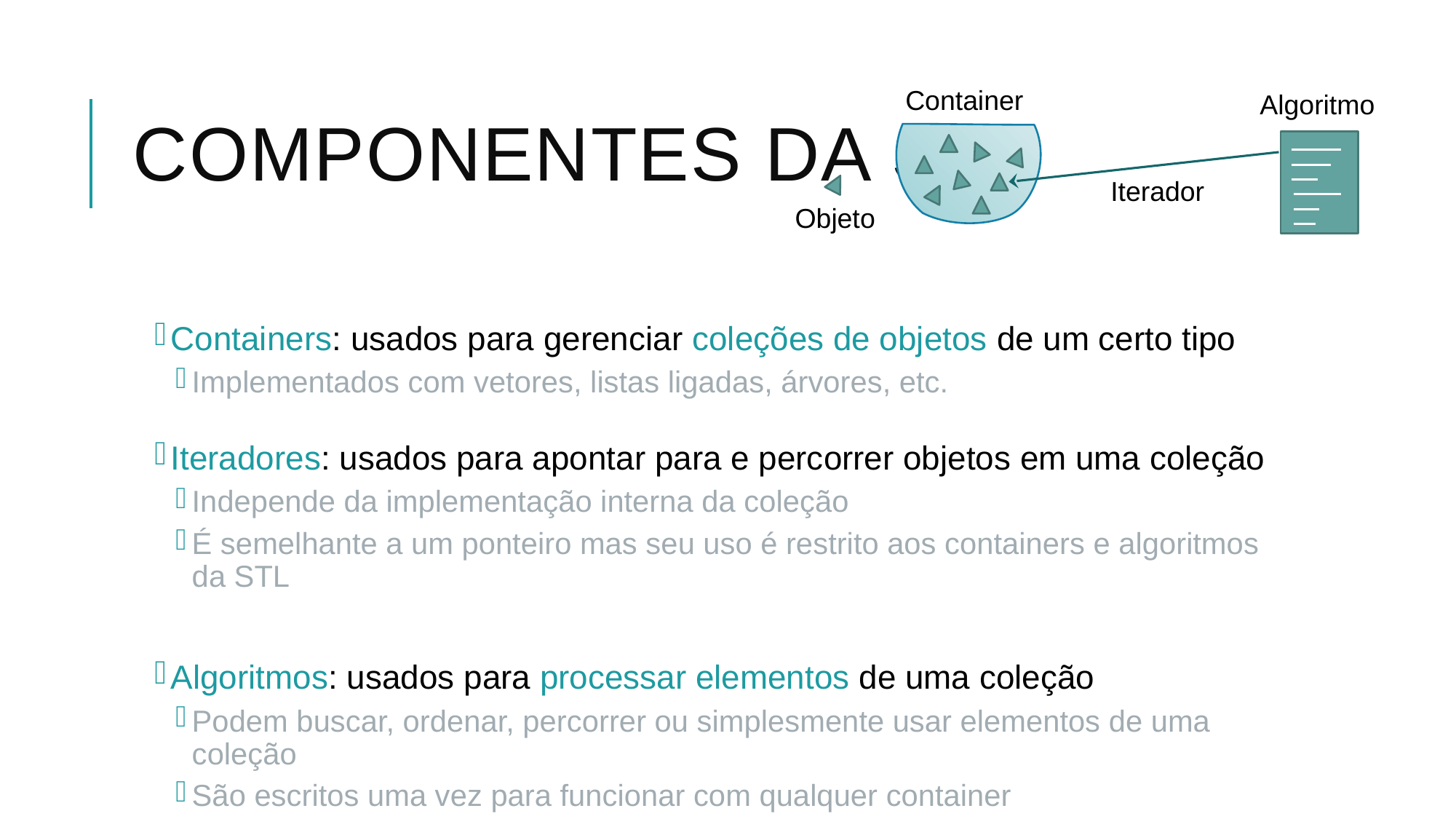

# Componentes da STL
Container
Algoritmo

Iterador

Objeto

Containers: usados para gerenciar coleções de objetos de um certo tipo
Implementados com vetores, listas ligadas, árvores, etc.
Iteradores: usados para apontar para e percorrer objetos em uma coleção
Independe da implementação interna da coleção
É semelhante a um ponteiro mas seu uso é restrito aos containers e algoritmos da STL

Algoritmos: usados para processar elementos de uma coleção
Podem buscar, ordenar, percorrer ou simplesmente usar elementos de uma coleção
São escritos uma vez para funcionar com qualquer container